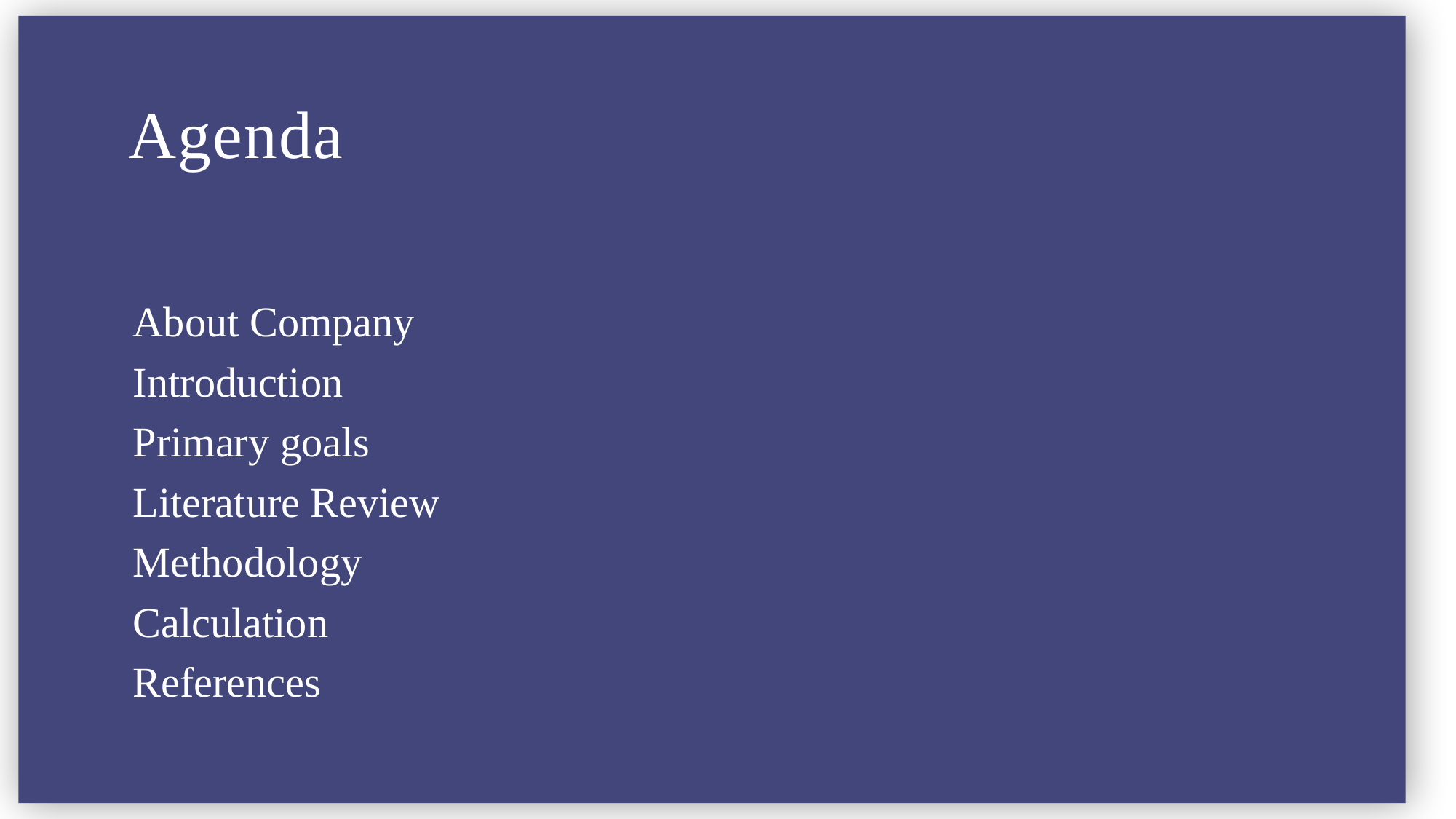

About Company
Introduction
Primary goals
Literature Review
Methodology
About Company
Introduction
Primary goals
Literature Review
Methodology
Calculation
References

# Agenda